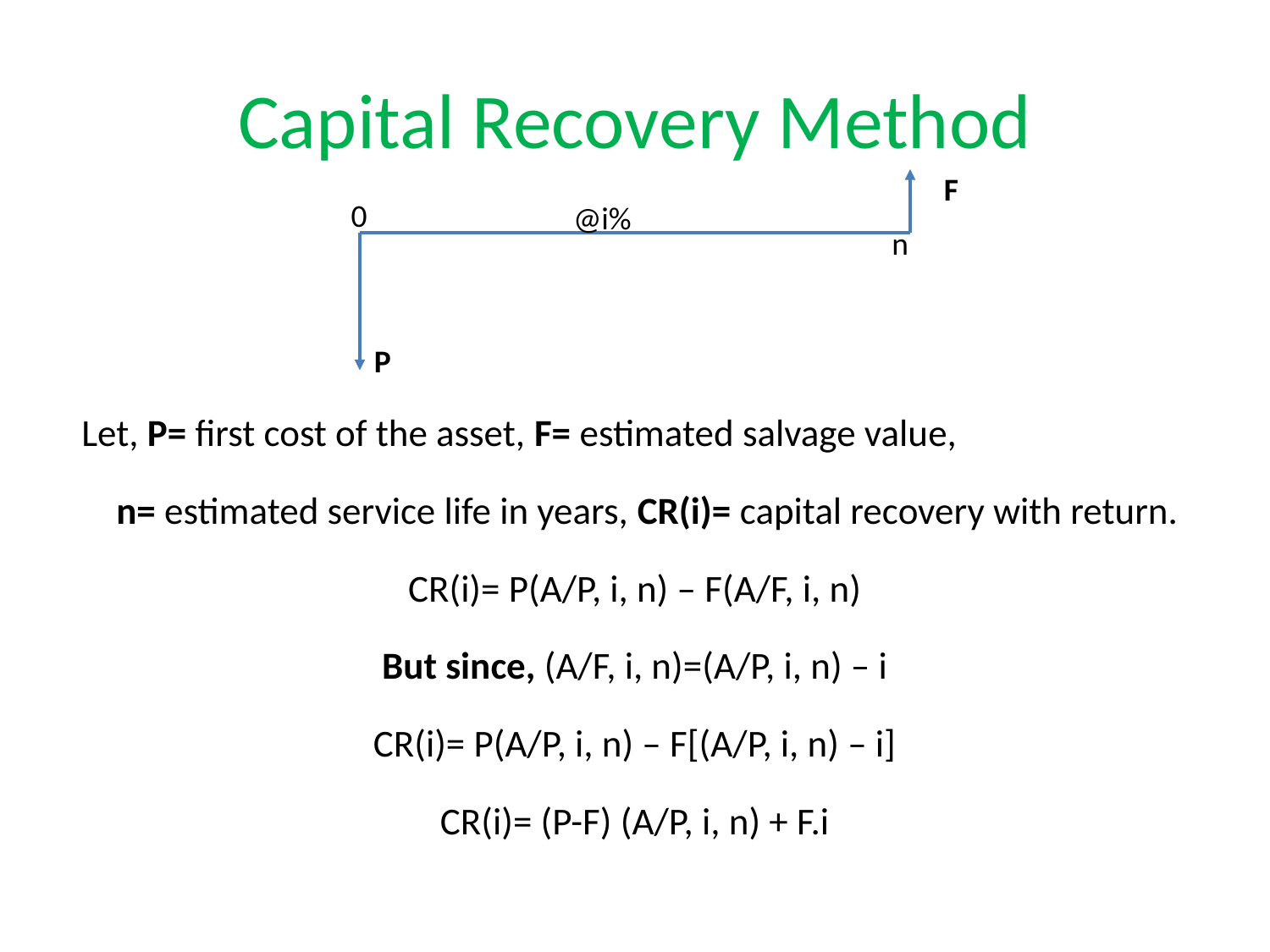

# Capital Recovery Method
F
0
@i%
n
P
Let, P= first cost of the asset, F= estimated salvage value,
    n= estimated service life in years, CR(i)= capital recovery with return.
CR(i)= P(A/P, i, n) – F(A/F, i, n)
But since, (A/F, i, n)=(A/P, i, n) – i
CR(i)= P(A/P, i, n) – F[(A/P, i, n) – i]
CR(i)= (P-F) (A/P, i, n) + F.i